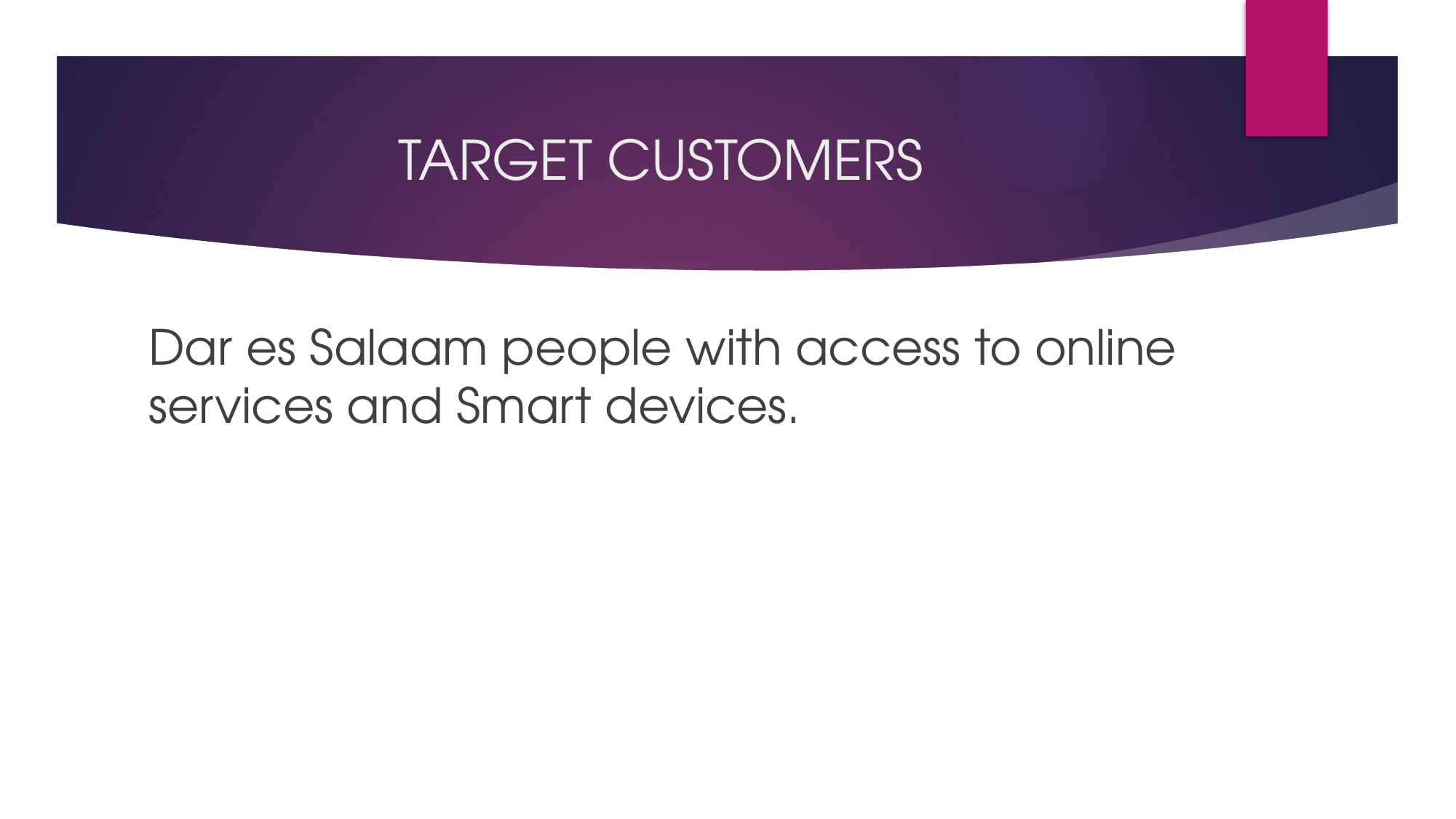

# TARGET CUSTOMERS
Dar es Salaam people with access to online services and Smart devices.